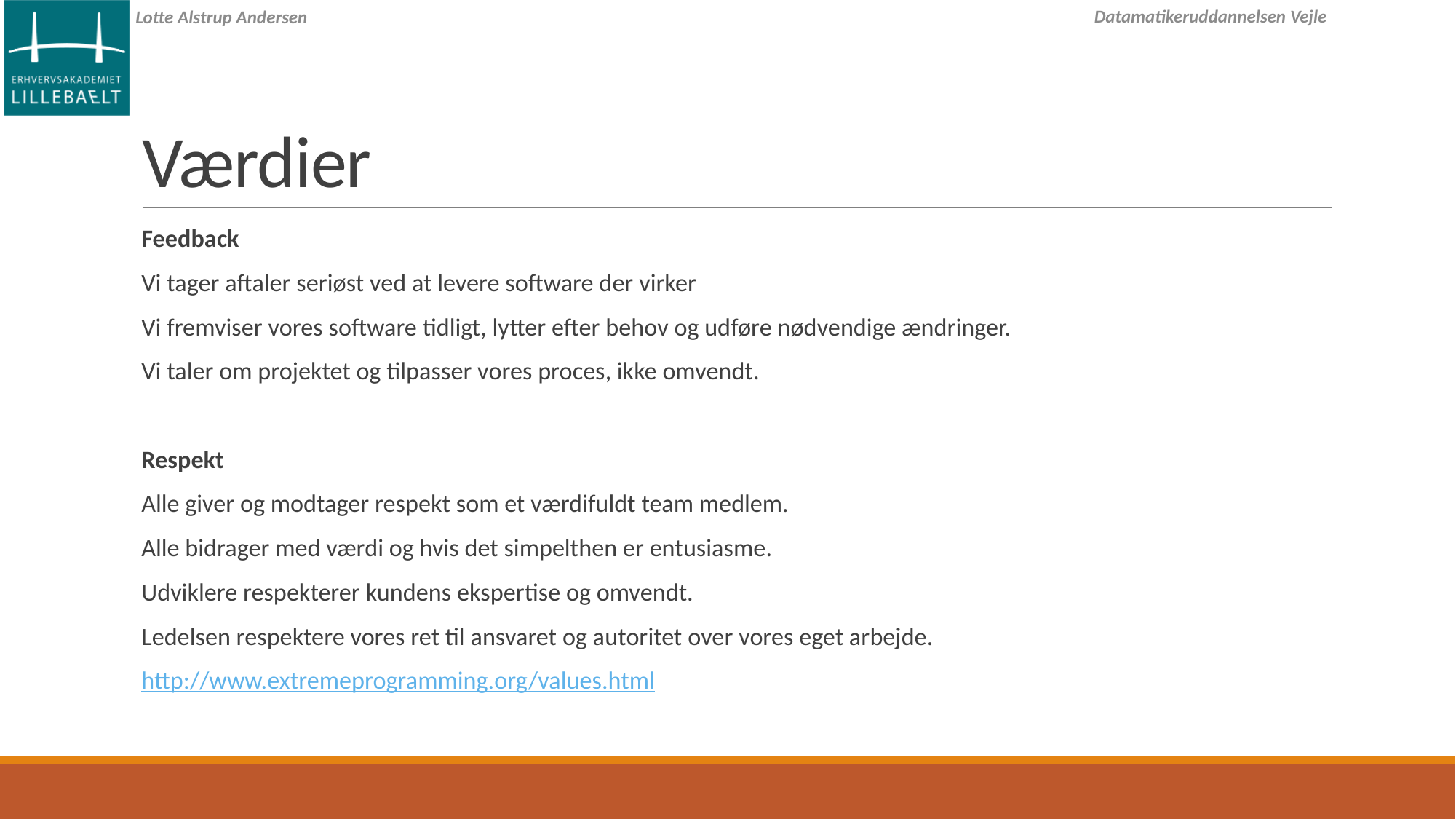

# Værdier
Feedback
Vi tager aftaler seriøst ved at levere software der virker
Vi fremviser vores software tidligt, lytter efter behov og udføre nødvendige ændringer.
Vi taler om projektet og tilpasser vores proces, ikke omvendt.

Respekt
Alle giver og modtager respekt som et værdifuldt team medlem.
Alle bidrager med værdi og hvis det simpelthen er entusiasme.
Udviklere respekterer kundens ekspertise og omvendt.
Ledelsen respektere vores ret til ansvaret og autoritet over vores eget arbejde.
http://www.extremeprogramming.org/values.html